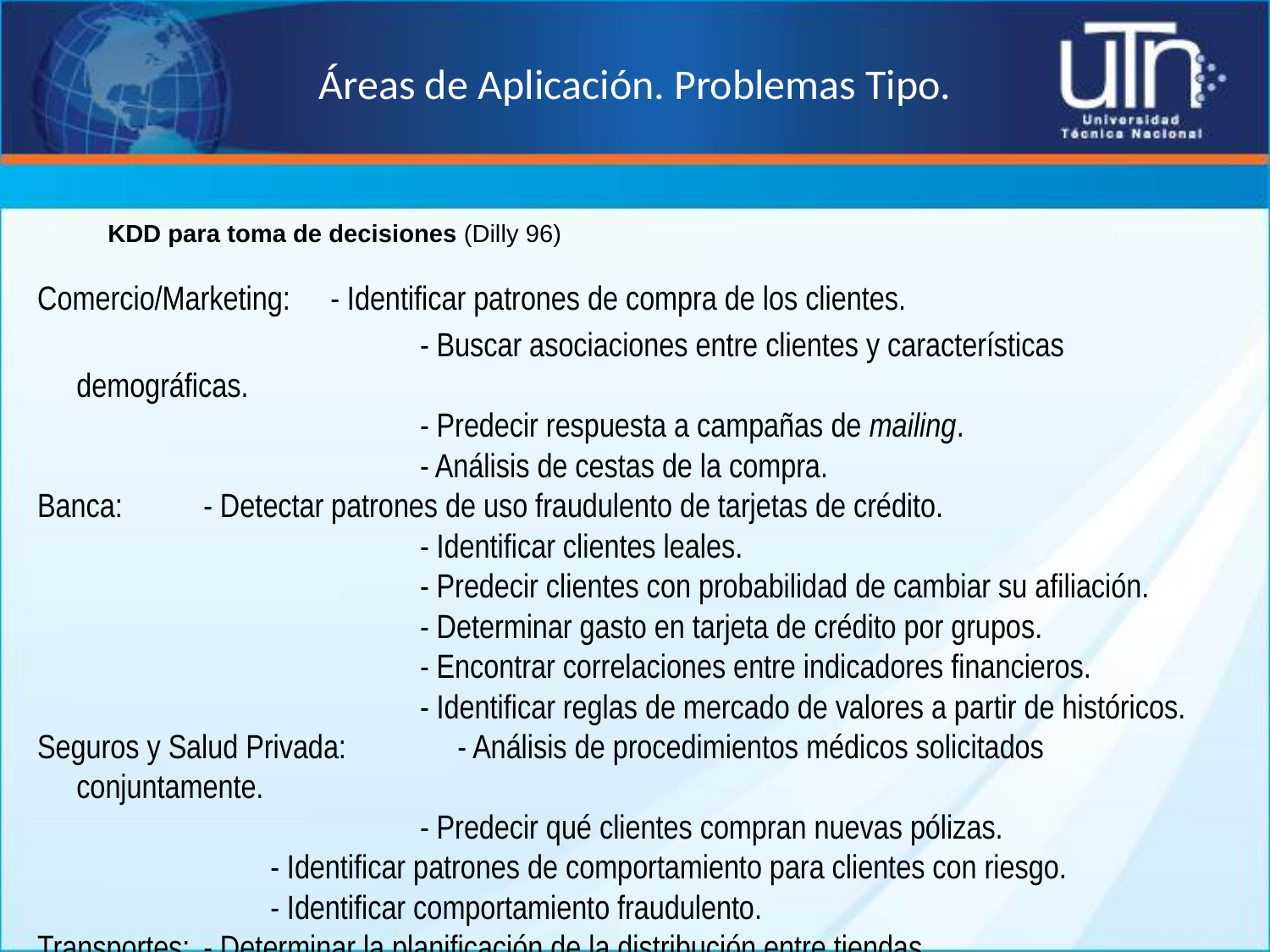

# Áreas de Aplicación. Problemas Tipo.
KDD para toma de decisiones (Dilly 96)
Comercio/Marketing:	- Identificar patrones de compra de los clientes.
	- Buscar asociaciones entre clientes y características demográficas.
	- Predecir respuesta a campañas de mailing.
	- Análisis de cestas de la compra.
Banca:	- Detectar patrones de uso fraudulento de tarjetas de crédito.
	- Identificar clientes leales.
	- Predecir clientes con probabilidad de cambiar su afiliación.
	- Determinar gasto en tarjeta de crédito por grupos.
	- Encontrar correlaciones entre indicadores financieros.
	- Identificar reglas de mercado de valores a partir de históricos.
Seguros y Salud Privada:	- Análisis de procedimientos médicos solicitados conjuntamente.
	- Predecir qué clientes compran nuevas pólizas.
		- Identificar patrones de comportamiento para clientes con riesgo.
		- Identificar comportamiento fraudulento.
Transportes:	- Determinar la planificación de la distribución entre tiendas.
	- Analizar patrones de carga.